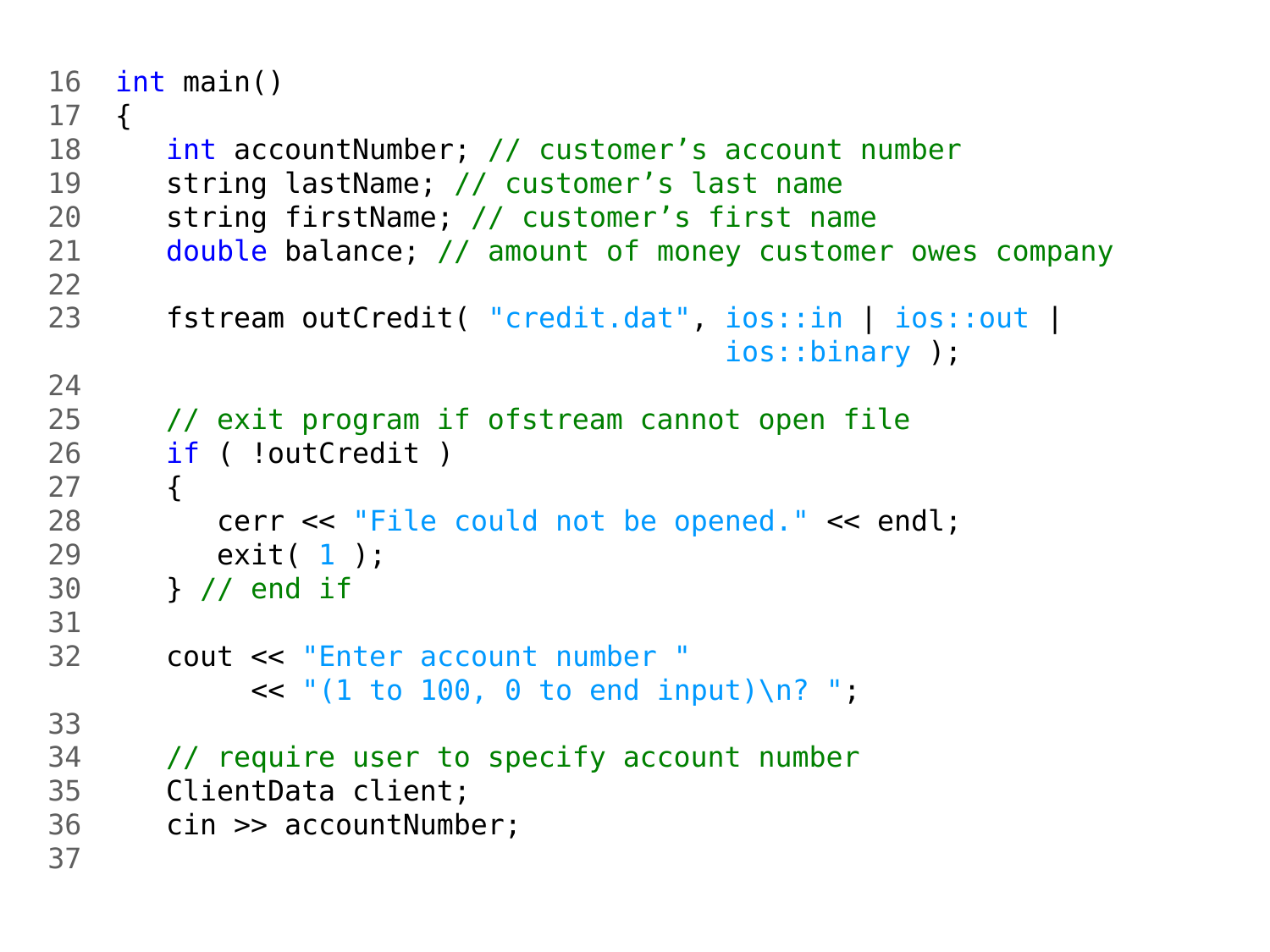

16  int main()
17  {
18     int accountNumber; // customer’s account number
19     string lastName; // customer’s last name
20     string firstName; // customer’s first name
21     double balance; // amount of money customer owes company
22
23     fstream outCredit( "credit.dat", ios::in | ios::out |
                                        ios::binary );
24
25     // exit program if ofstream cannot open file
26     if ( !outCredit )
27     {
28        cerr << "File could not be opened." << endl;
29        exit( 1 );
30     } // end if
31
32     cout << "Enter account number "
            << "(1 to 100, 0 to end input)\n? ";
33
34     // require user to specify account number
35     ClientData client;
36     cin >> accountNumber;
37